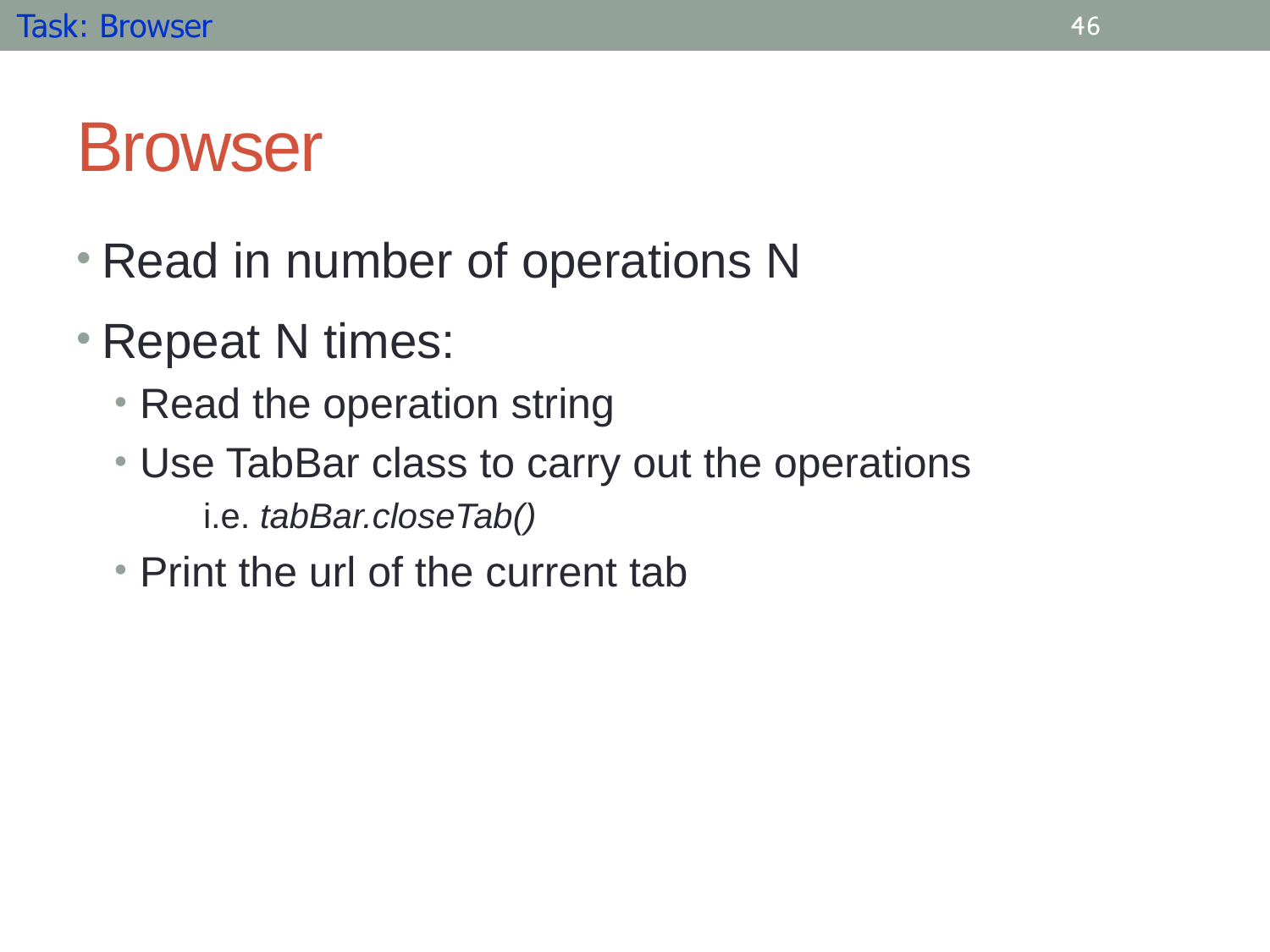

Task: Browser
46
# Browser
Read in number of operations N
Repeat N times:
Read the operation string
Use TabBar class to carry out the operations
i.e. tabBar.closeTab()
Print the url of the current tab